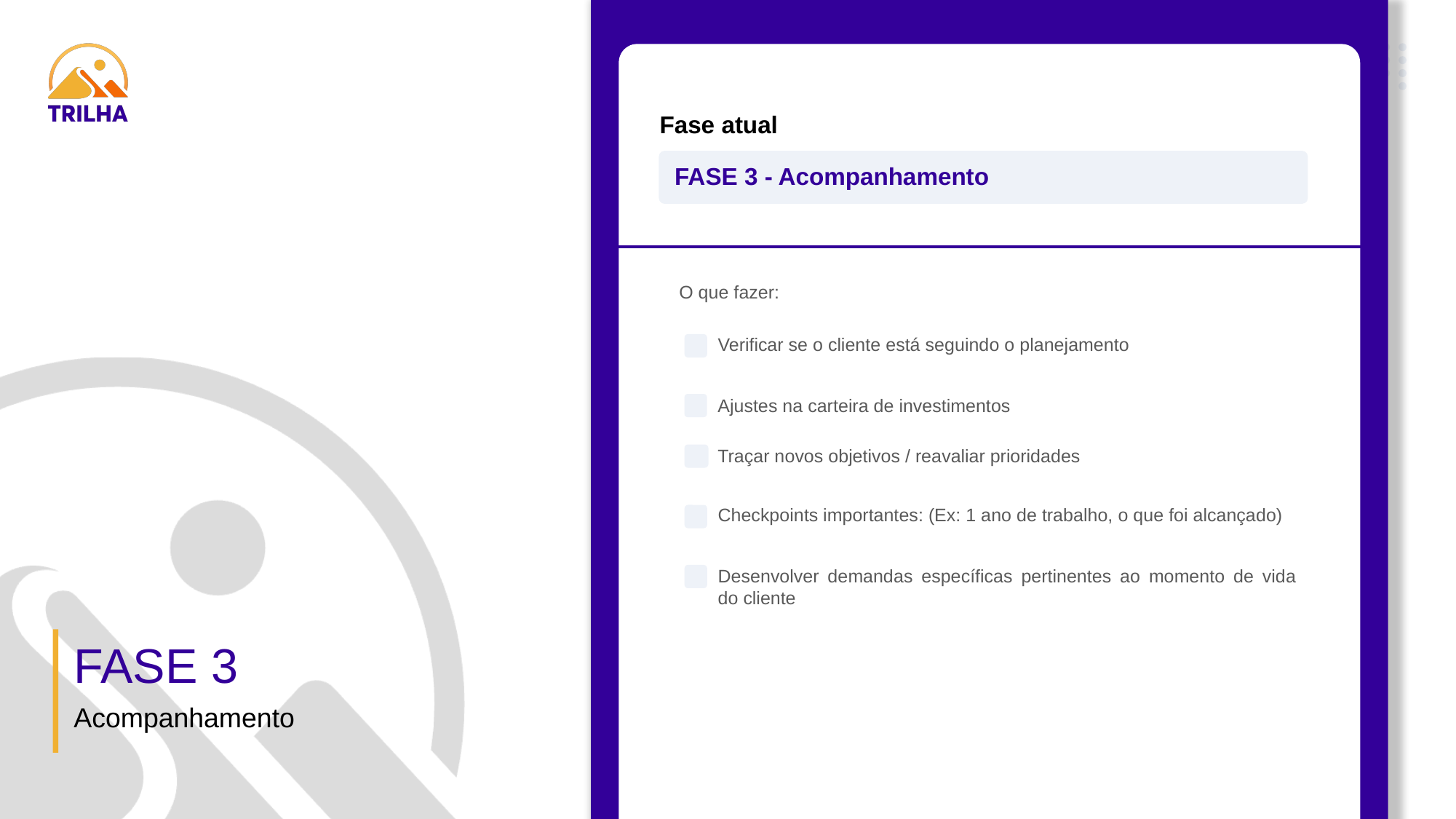

Fase atual

FASE 3 - Acompanhamento
O que fazer:
Verificar se o cliente está seguindo o planejamento

Ajustes na carteira de investimentos

Traçar novos objetivos / reavaliar prioridades

Checkpoints importantes: (Ex: 1 ano de trabalho, o que foi alcançado)

Desenvolver demandas específicas pertinentes ao momento de vida do cliente

FASE 3
Acompanhamento